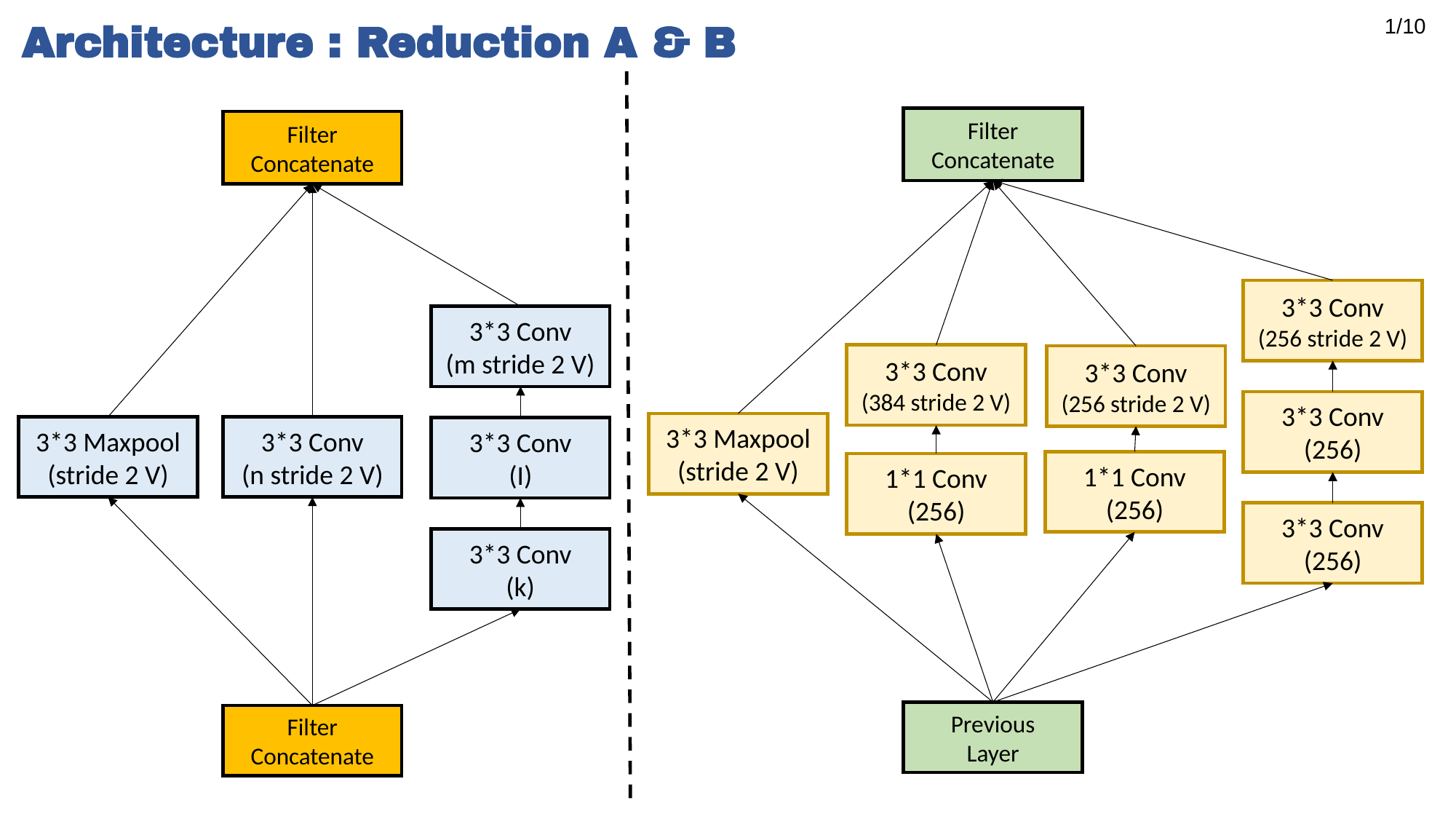

1/10
Architecture : Reduction A & B
Filter
Concatenate
Filter
Concatenate
3*3 Conv
(256 stride 2 V)
3*3 Conv
(m stride 2 V)
3*3 Conv
(384 stride 2 V)
3*3 Conv
(256 stride 2 V)
3*3 Conv
(256)
3*3 Maxpool
(stride 2 V)
3*3 Maxpool
(stride 2 V)
3*3 Conv
(n stride 2 V)
3*3 Conv
(I)
1*1 Conv
(256)
1*1 Conv
(256)
3*3 Conv
(256)
3*3 Conv
(k)
Previous
Layer
Filter
Concatenate